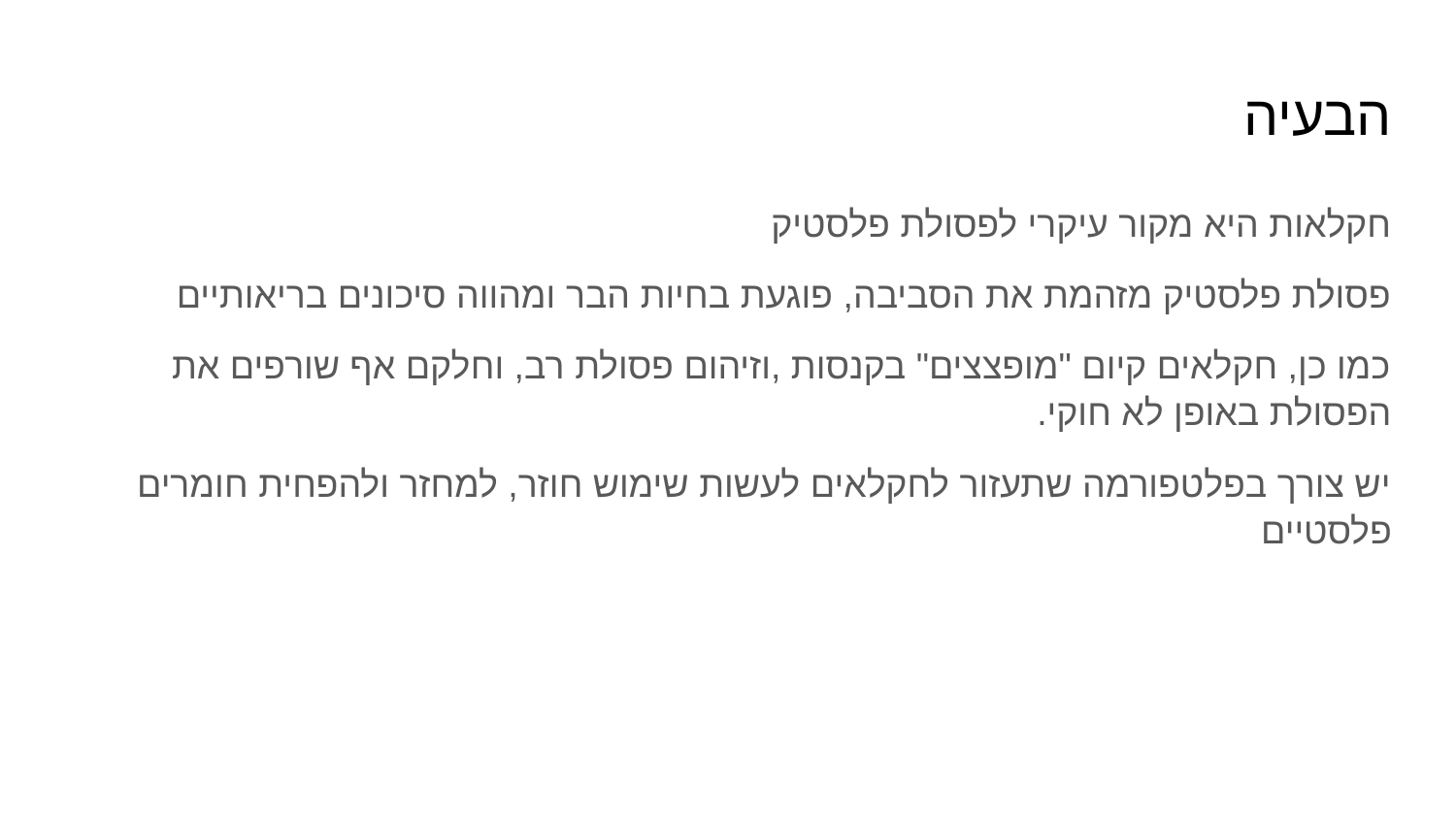

# הבעיה
חקלאות היא מקור עיקרי לפסולת פלסטיק
פסולת פלסטיק מזהמת את הסביבה, פוגעת בחיות הבר ומהווה סיכונים בריאותיים
כמו כן, חקלאים קיום "מופצצים" בקנסות ,וזיהום פסולת רב, וחלקם אף שורפים את הפסולת באופן לא חוקי.
יש צורך בפלטפורמה שתעזור לחקלאים לעשות שימוש חוזר, למחזר ולהפחית חומרים פלסטיים